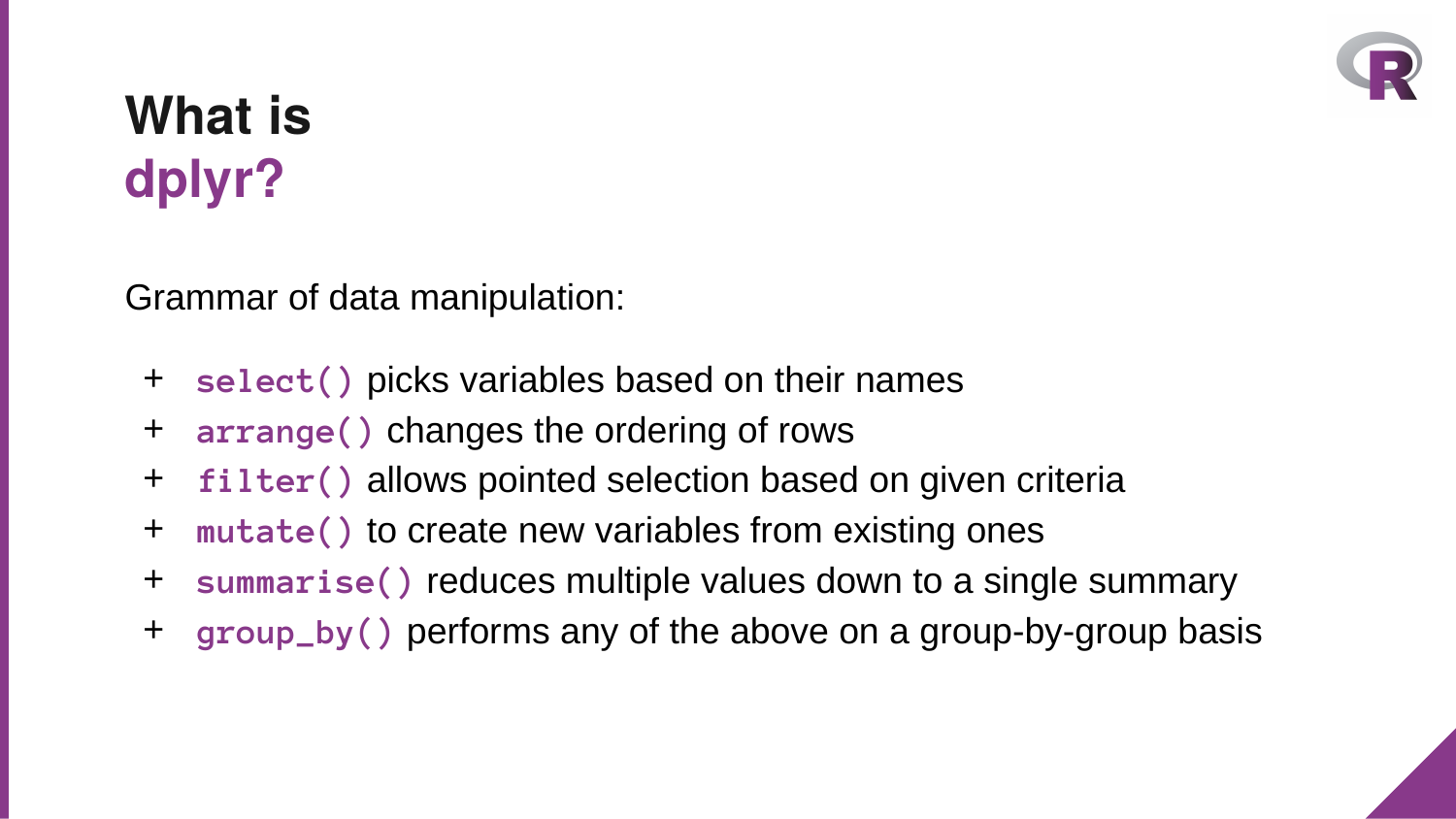

# What is
dplyr?
Grammar of data manipulation:
select() picks variables based on their names
arrange() changes the ordering of rows
filter() allows pointed selection based on given criteria
mutate() to create new variables from existing ones
summarise() reduces multiple values down to a single summary
group_by() performs any of the above on a group-by-group basis